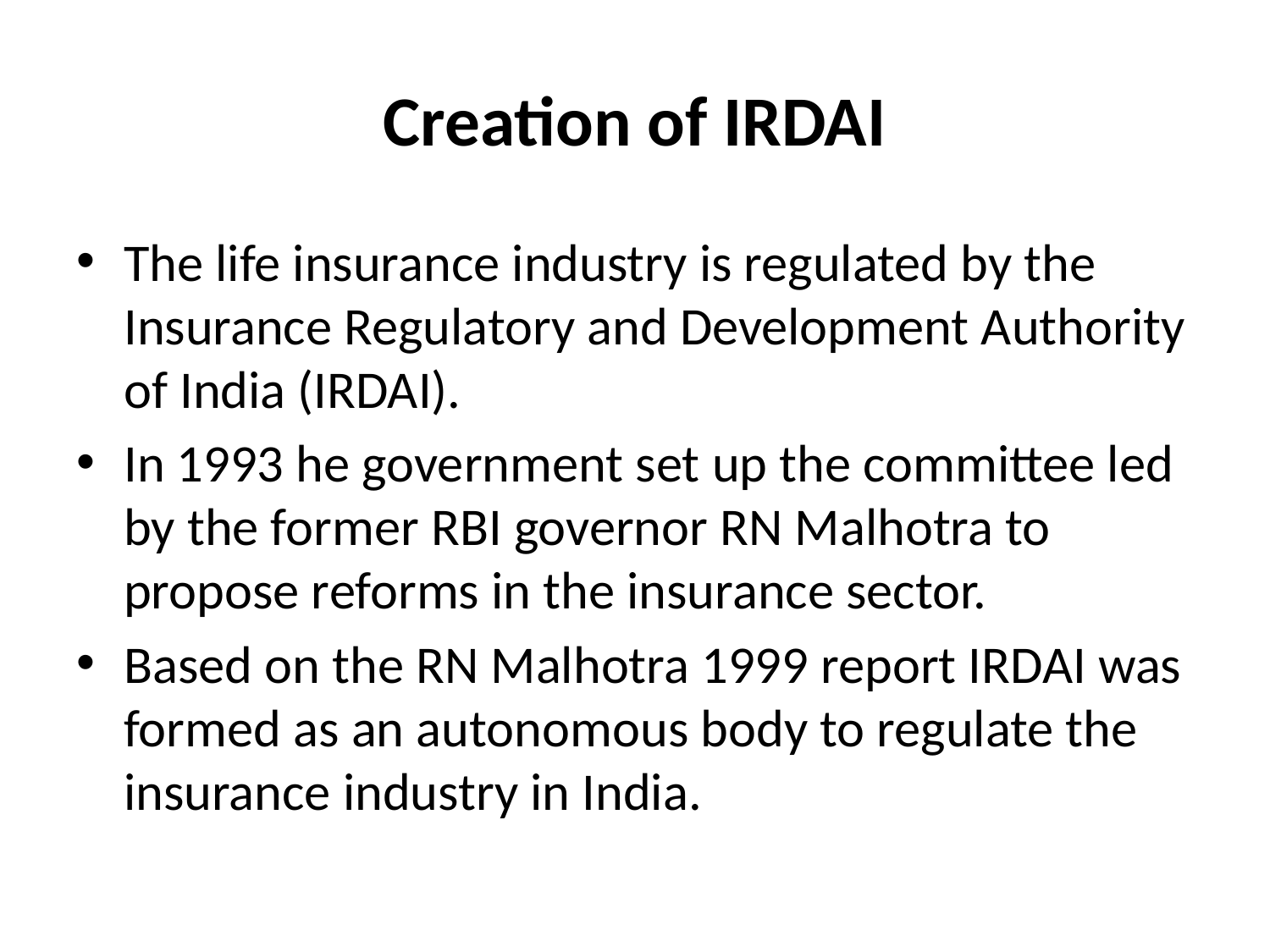

# Creation of IRDAI
The life insurance industry is regulated by the Insurance Regulatory and Development Authority of India (IRDAI).
In 1993 he government set up the committee led by the former RBI governor RN Malhotra to propose reforms in the insurance sector.
Based on the RN Malhotra 1999 report IRDAI was formed as an autonomous body to regulate the insurance industry in India.